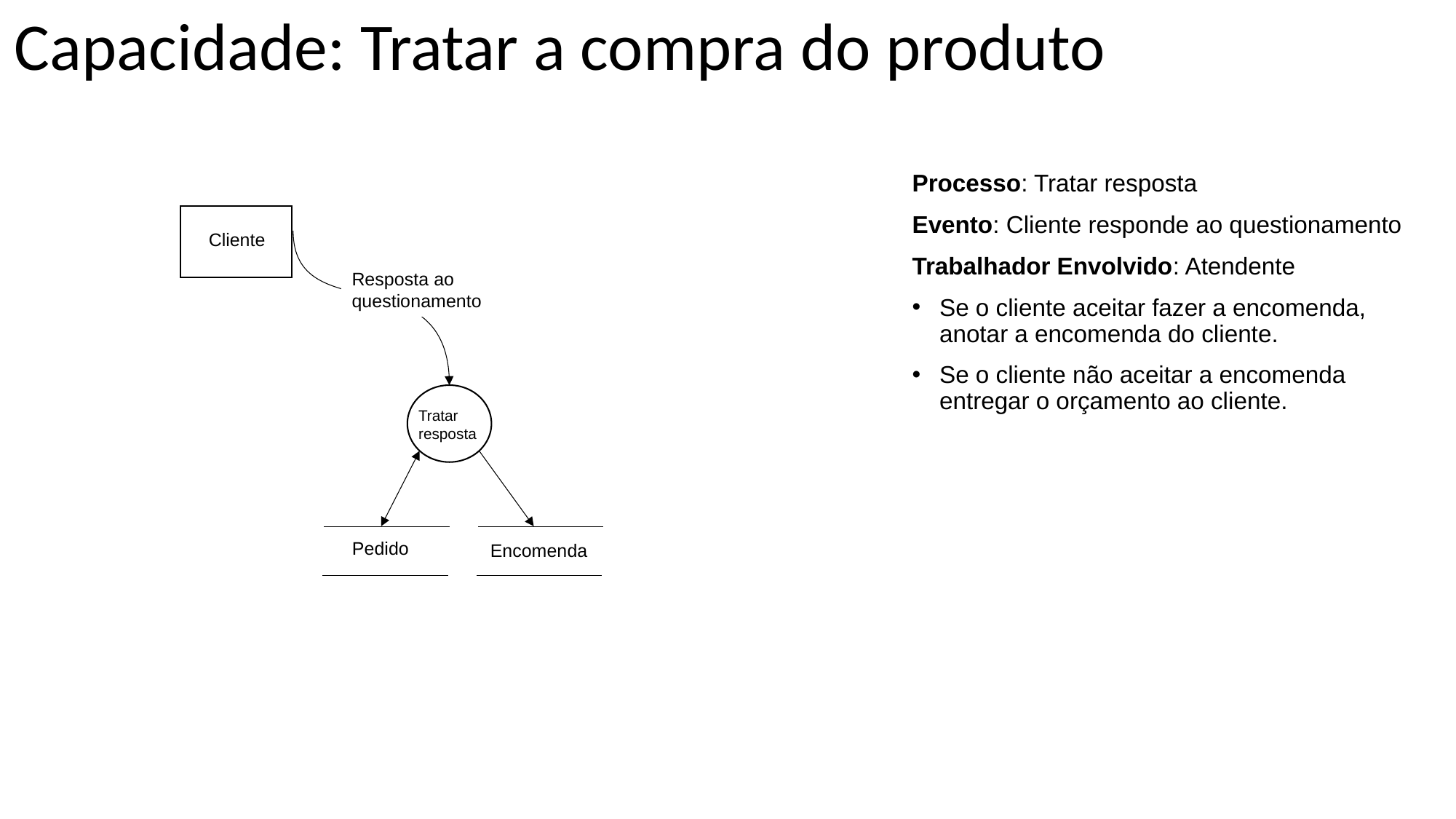

Capacidade: Tratar a compra do produto
Processo: Tratar resposta
Evento: Cliente responde ao questionamento
Trabalhador Envolvido: Atendente
Se o cliente aceitar fazer a encomenda, anotar a encomenda do cliente.
Se o cliente não aceitar a encomenda entregar o orçamento ao cliente.

Cliente
Resposta ao questionamento

Tratar resposta
Pedido
Encomenda